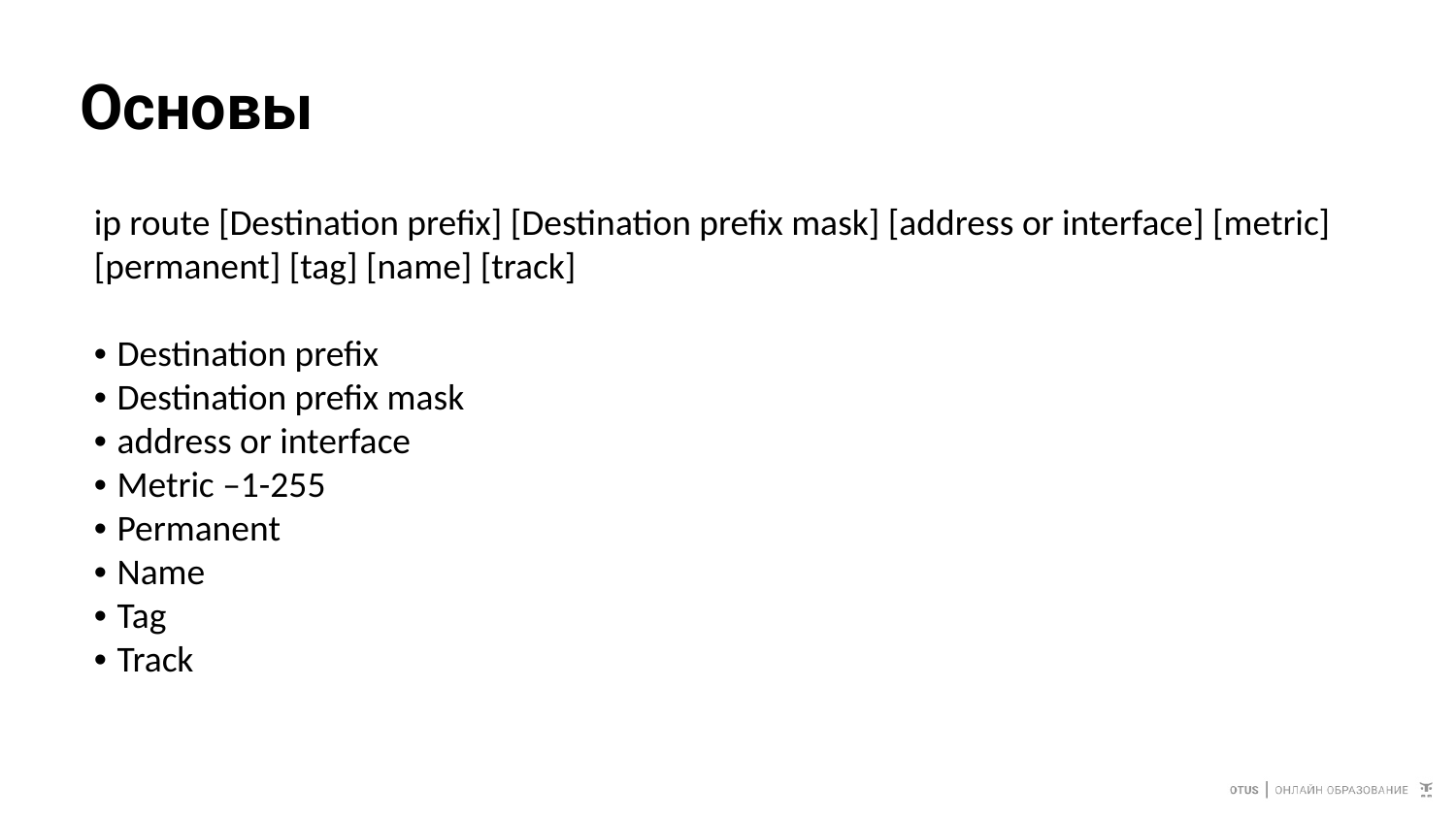

# Основы
ip route [Destination prefix] [Destination prefix mask] [address or interface] [metric] [permanent] [tag] [name] [track]

• Destination prefix
• Destination prefix mask
• address or interface
• Metric –1-255
• Permanent
• Name
• Tag
• Track